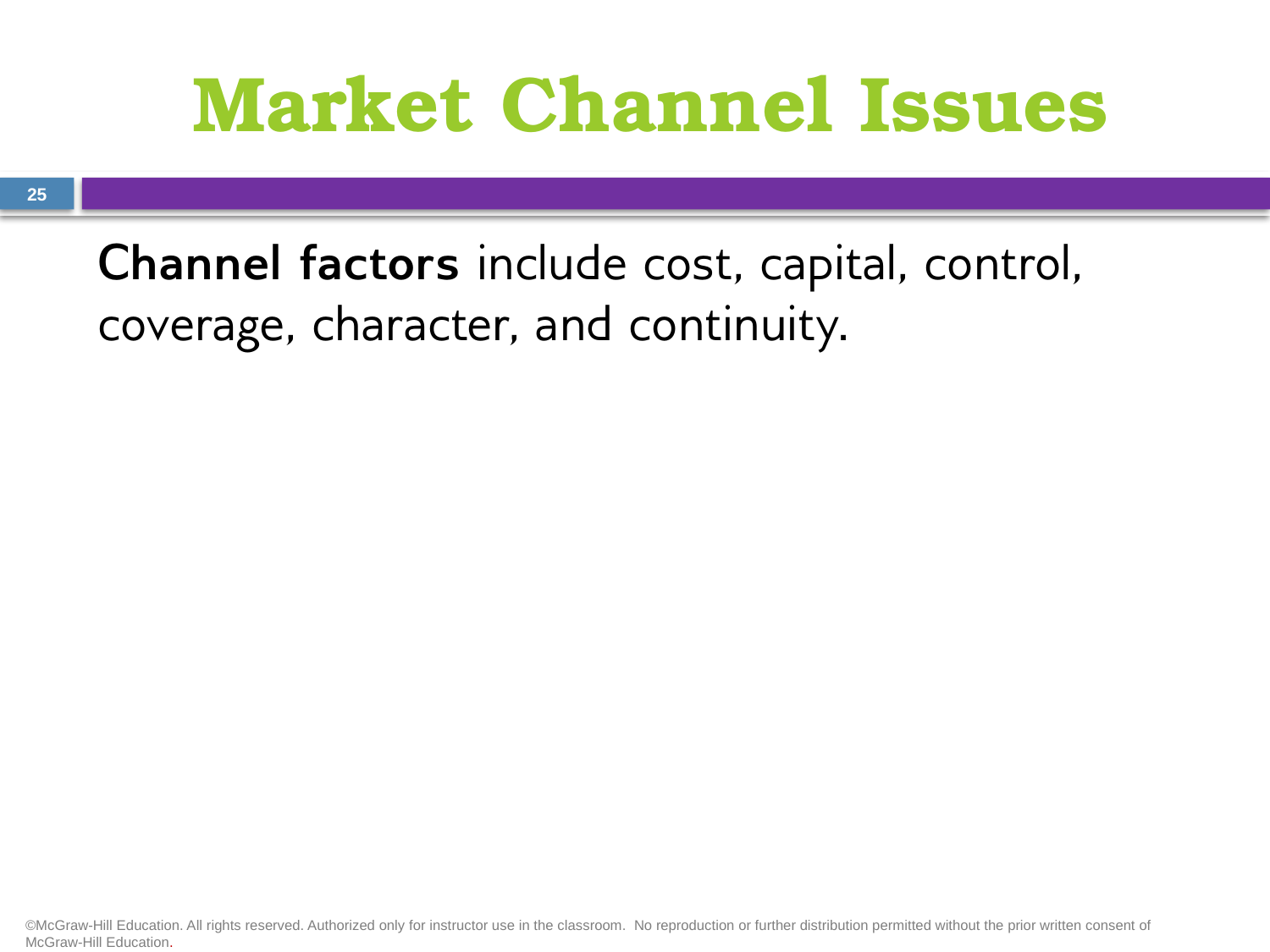

# Market Channel Issues
25
Channel factors include cost, capital, control, coverage, character, and continuity.
©McGraw-Hill Education. All rights reserved. Authorized only for instructor use in the classroom.  No reproduction or further distribution permitted without the prior written consent of McGraw-Hill Education.